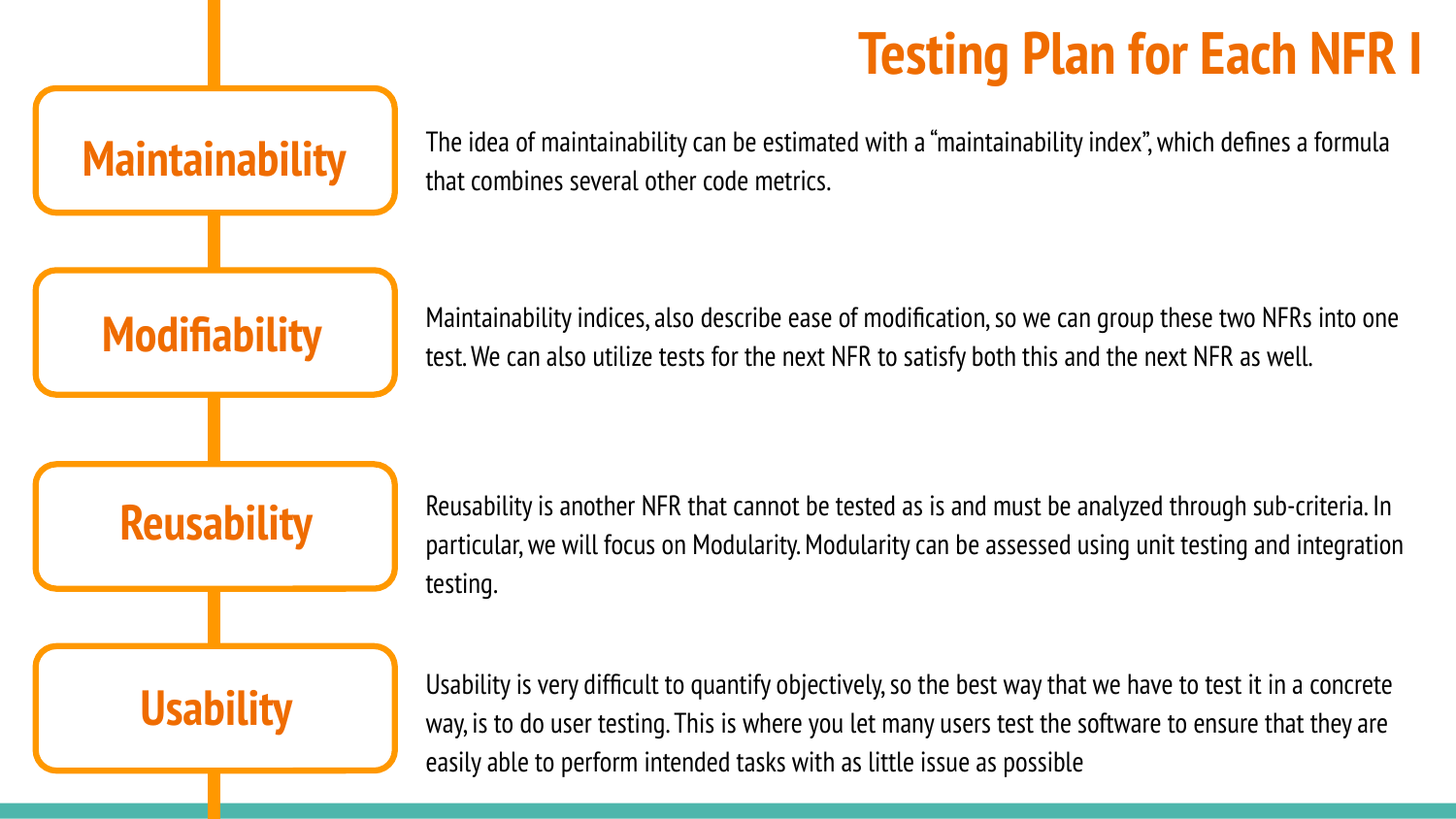

# Testing Plan for Each NFR I

The idea of maintainability can be estimated with a “maintainability index”, which defines a formula that combines several other code metrics.
Maintainability

Maintainability indices, also describe ease of modification, so we can group these two NFRs into one test. We can also utilize tests for the next NFR to satisfy both this and the next NFR as well.
Modifiability

Reusability is another NFR that cannot be tested as is and must be analyzed through sub-criteria. In particular, we will focus on Modularity. Modularity can be assessed using unit testing and integration testing.
Reusability

Usability is very difficult to quantify objectively, so the best way that we have to test it in a concrete way, is to do user testing. This is where you let many users test the software to ensure that they are easily able to perform intended tasks with as little issue as possible
Usability